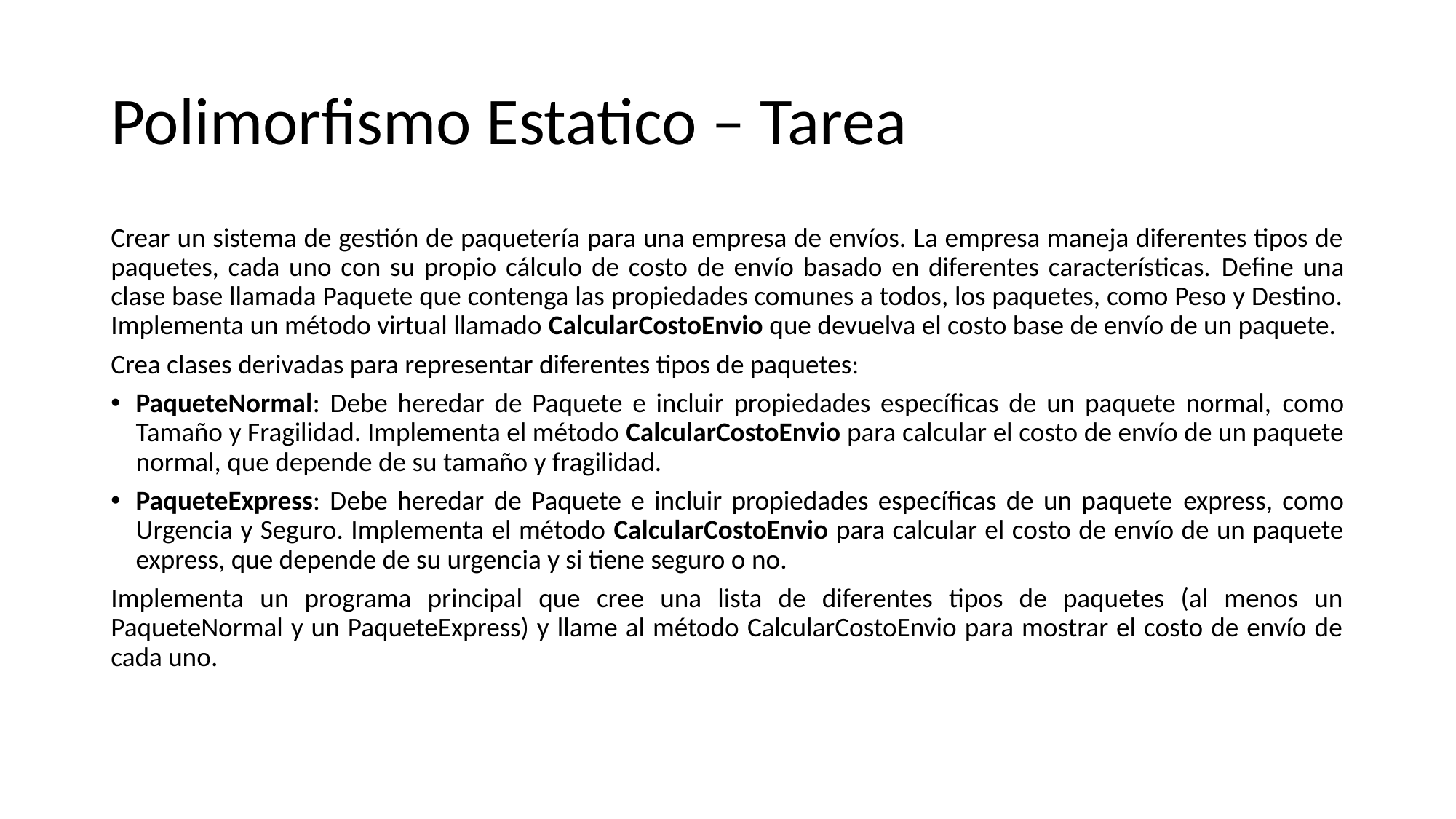

# Polimorfismo Estatico – Tarea
Crear un sistema de gestión de paquetería para una empresa de envíos. La empresa maneja diferentes tipos de paquetes, cada uno con su propio cálculo de costo de envío basado en diferentes características. Define una clase base llamada Paquete que contenga las propiedades comunes a todos, los paquetes, como Peso y Destino. Implementa un método virtual llamado CalcularCostoEnvio que devuelva el costo base de envío de un paquete.
Crea clases derivadas para representar diferentes tipos de paquetes:
PaqueteNormal: Debe heredar de Paquete e incluir propiedades específicas de un paquete normal, como Tamaño y Fragilidad. Implementa el método CalcularCostoEnvio para calcular el costo de envío de un paquete normal, que depende de su tamaño y fragilidad.
PaqueteExpress: Debe heredar de Paquete e incluir propiedades específicas de un paquete express, como Urgencia y Seguro. Implementa el método CalcularCostoEnvio para calcular el costo de envío de un paquete express, que depende de su urgencia y si tiene seguro o no.
Implementa un programa principal que cree una lista de diferentes tipos de paquetes (al menos un PaqueteNormal y un PaqueteExpress) y llame al método CalcularCostoEnvio para mostrar el costo de envío de cada uno.